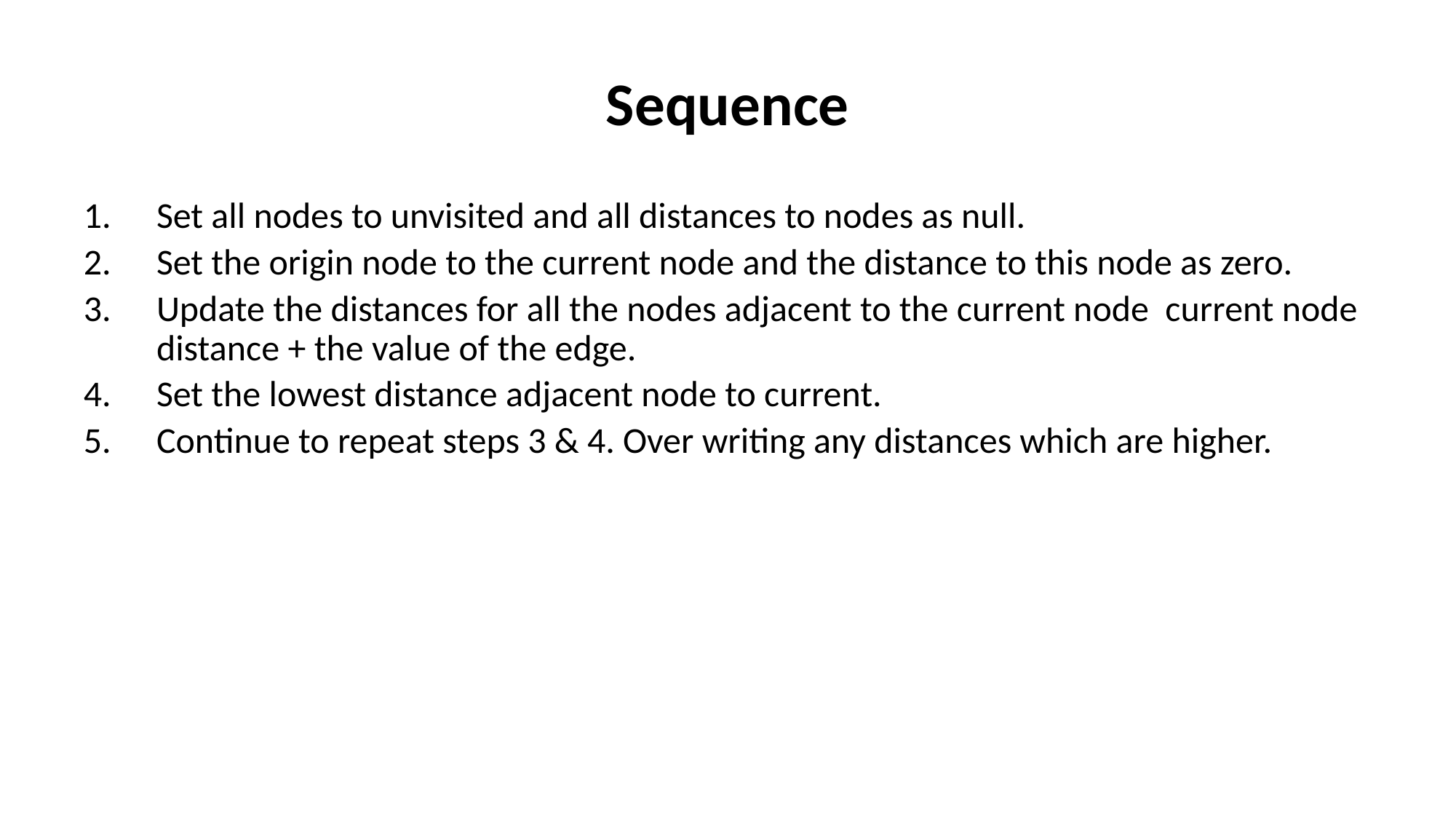

# Sequence
Set all nodes to unvisited and all distances to nodes as null.
Set the origin node to the current node and the distance to this node as zero.
Update the distances for all the nodes adjacent to the current node  current node distance + the value of the edge.
Set the lowest distance adjacent node to current.
Continue to repeat steps 3 & 4. Over writing any distances which are higher.